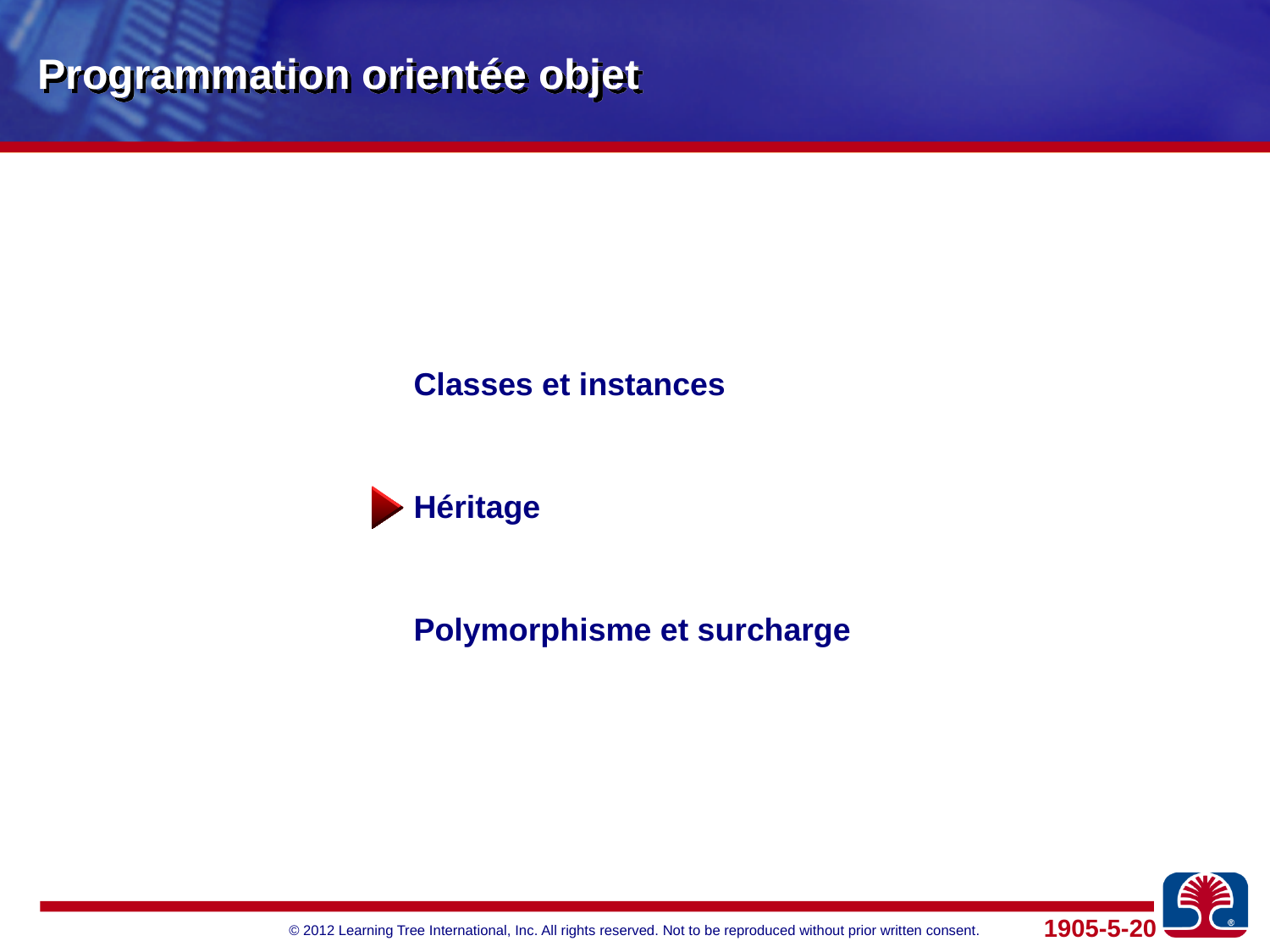

# Programmation orientée objet
Classes et instances
Héritage
Polymorphisme et surcharge